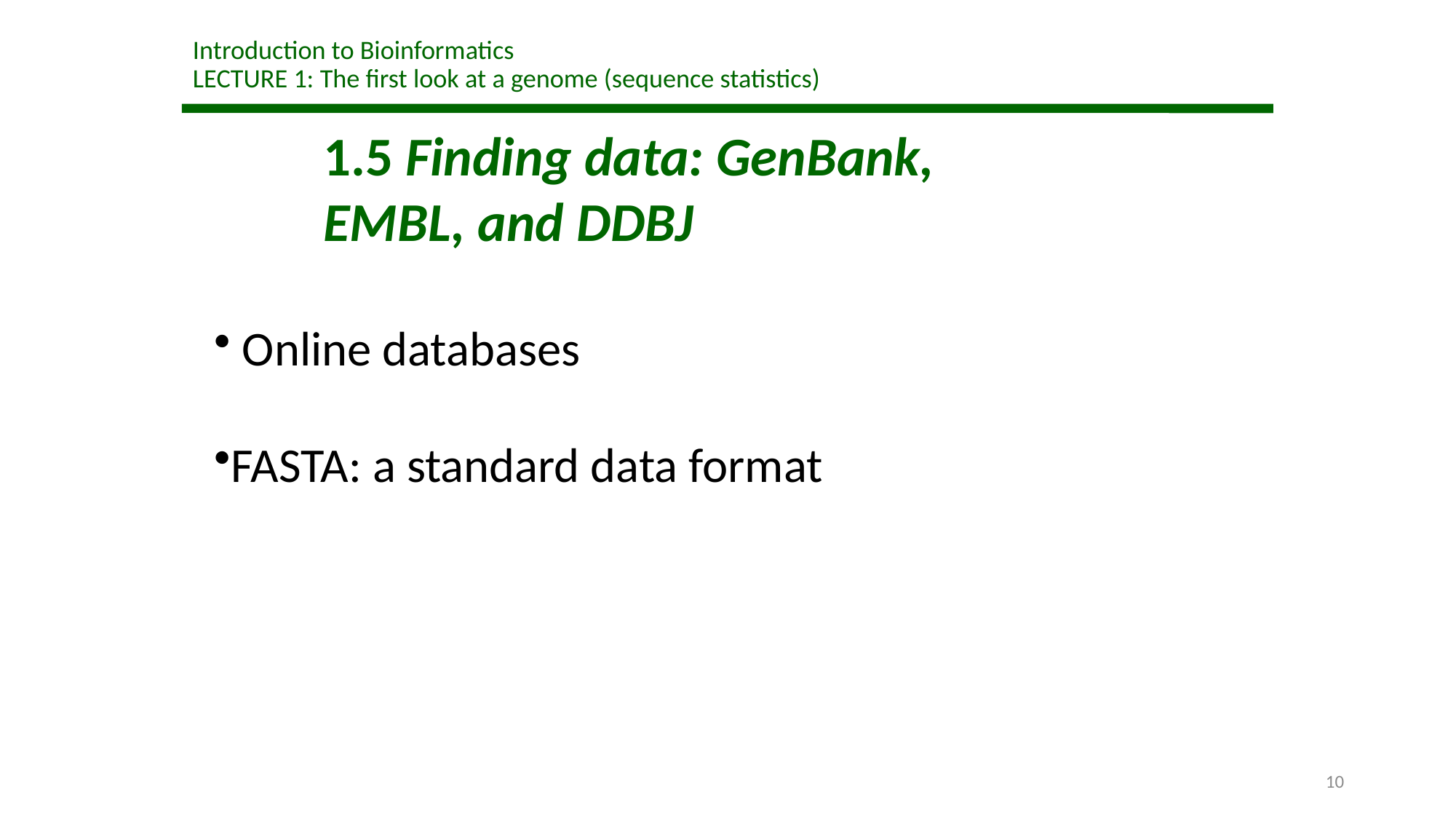

# Introduction to Bioinformatics LECTURE 1: The first look at a genome (sequence statistics)

	1.5 Finding data: GenBank, 			EMBL, and DDBJ

 Online databases

FASTA: a standard data format

10